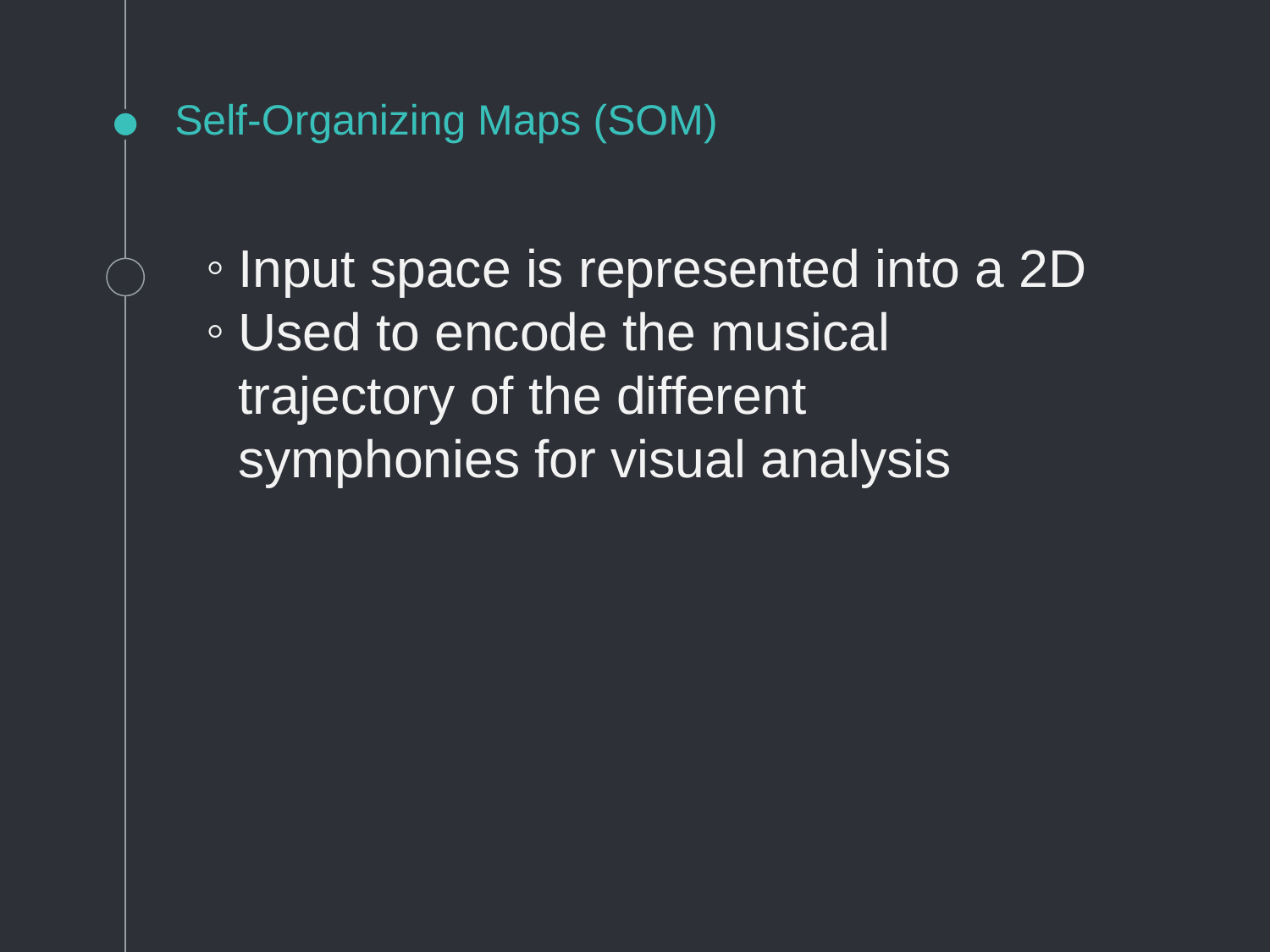

# Self-Organizing Maps (SOM)
Input space is represented into a 2D
Used to encode the musical trajectory of the different symphonies for visual analysis